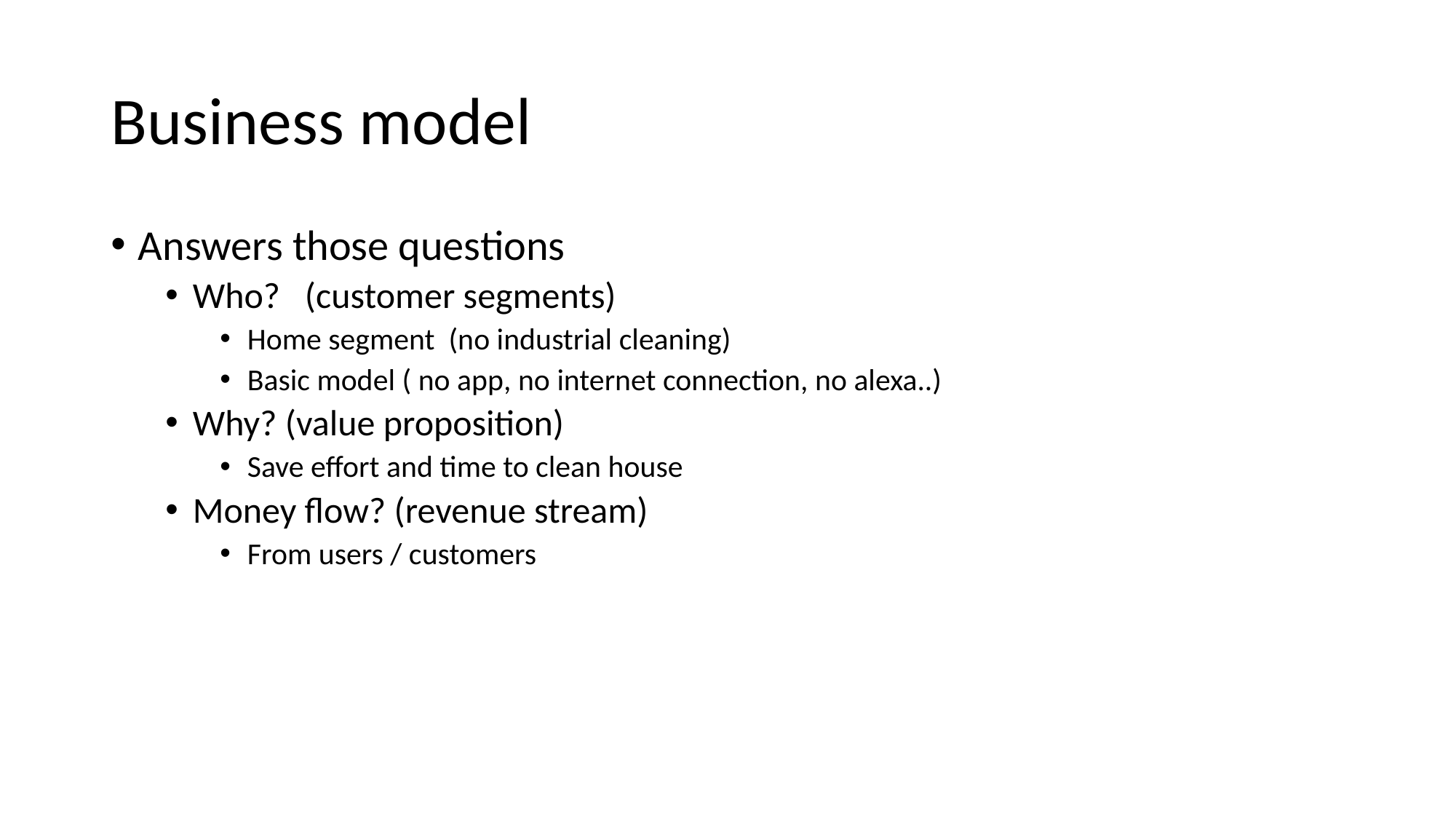

# Business model
Answers those questions
Who?   (customer segments)
Home segment  (no industrial cleaning)
Basic model ( no app, no internet connection, no alexa..)
Why? (value proposition)
Save effort and time to clean house
Money flow? (revenue stream)
From users / customers